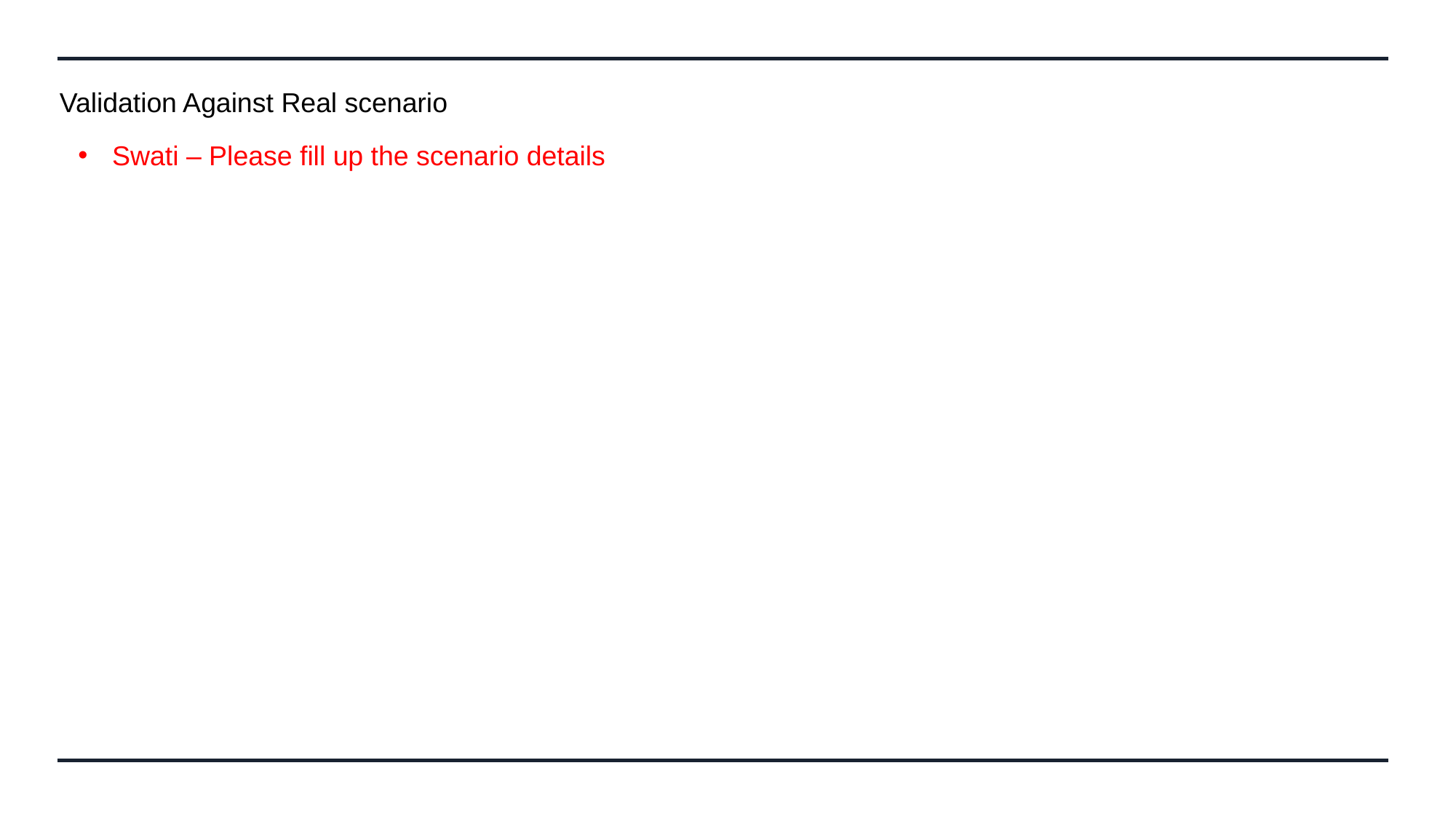

Validation Against Real scenario
Swati – Please fill up the scenario details